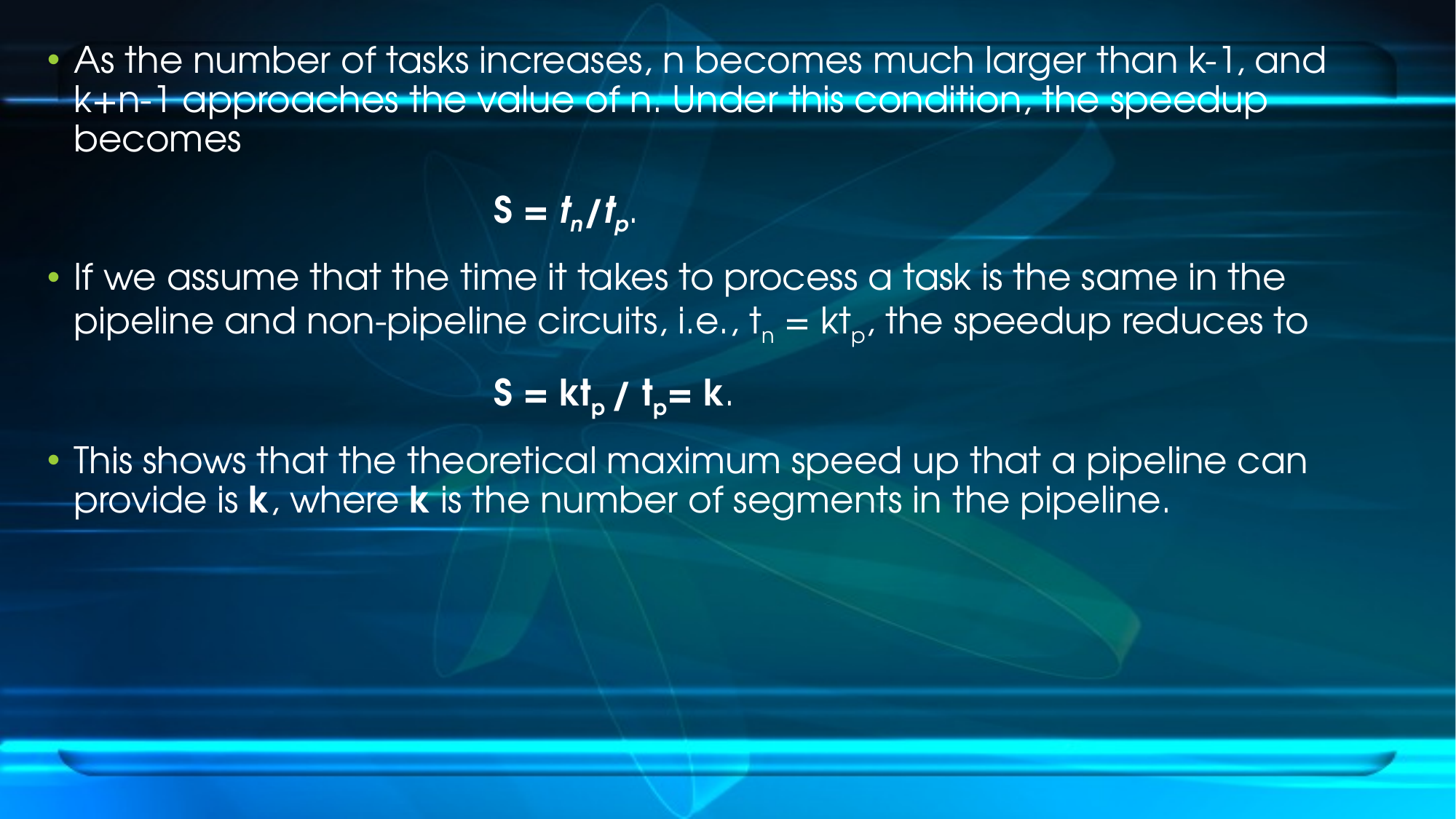

As the number of tasks increases, n becomes much larger than k-1, and k+n-1 approaches the value of n. Under this condition, the speedup becomes
				 S = tn/tp.
If we assume that the time it takes to process a task is the same in the pipeline and non-pipeline circuits, i.e., tn = ktp, the speedup reduces to
				 S = ktp / tp= k.
This shows that the theoretical maximum speed up that a pipeline can provide is k, where k is the number of segments in the pipeline.